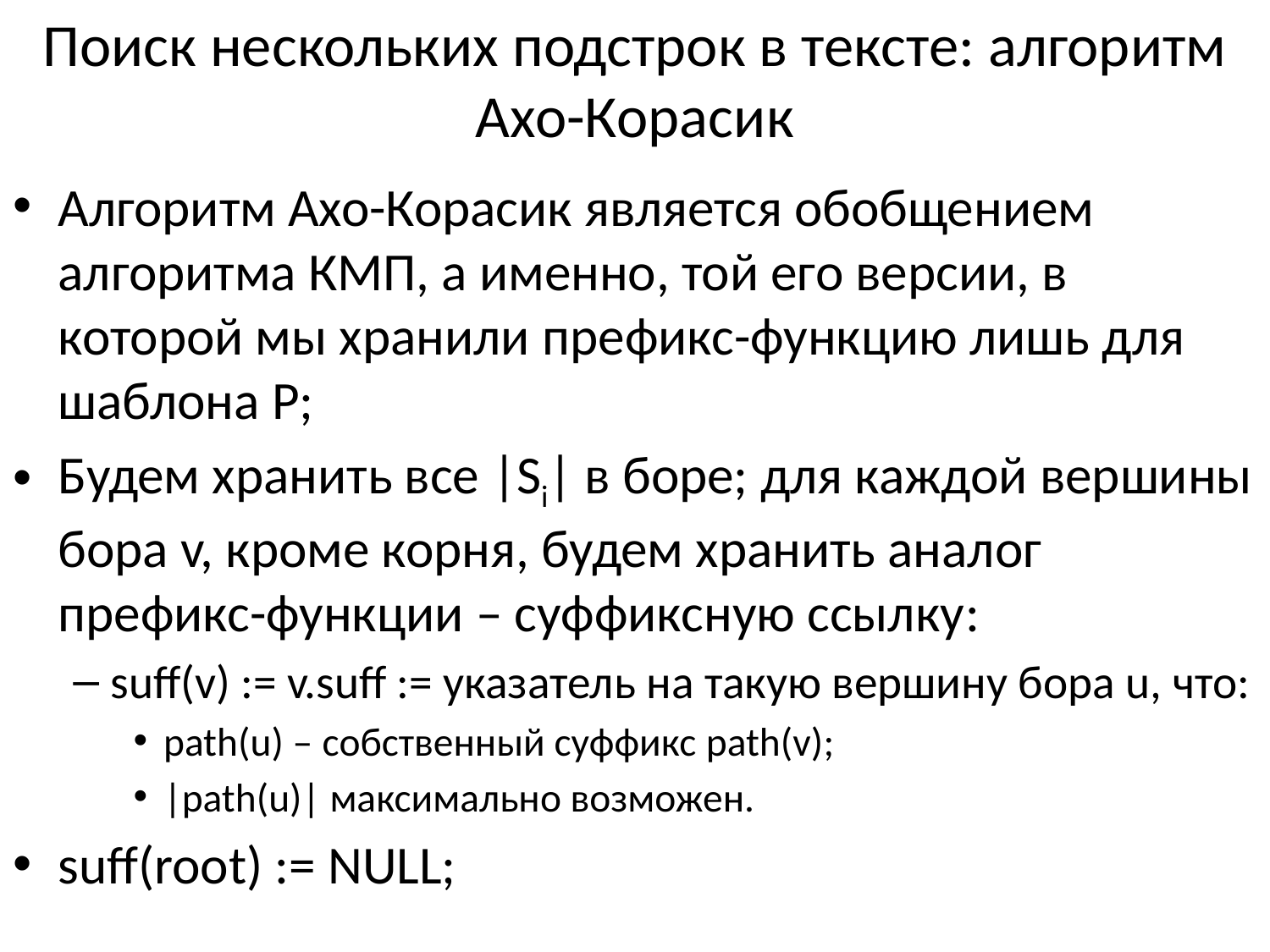

# Поиск нескольких подстрок в тексте: алгоритм Ахо-Корасик
Алгоритм Ахо-Корасик является обобщением алгоритма КМП, а именно, той его версии, в которой мы хранили префикс-функцию лишь для шаблона P;
Будем хранить все |Si| в боре; для каждой вершины бора v, кроме корня, будем хранить аналог префикс-функции – суффиксную ссылку:
suff(v) := v.suff := указатель на такую вершину бора u, что:
path(u) – собственный суффикс path(v);
|path(u)| максимально возможен.
suff(root) := NULL;